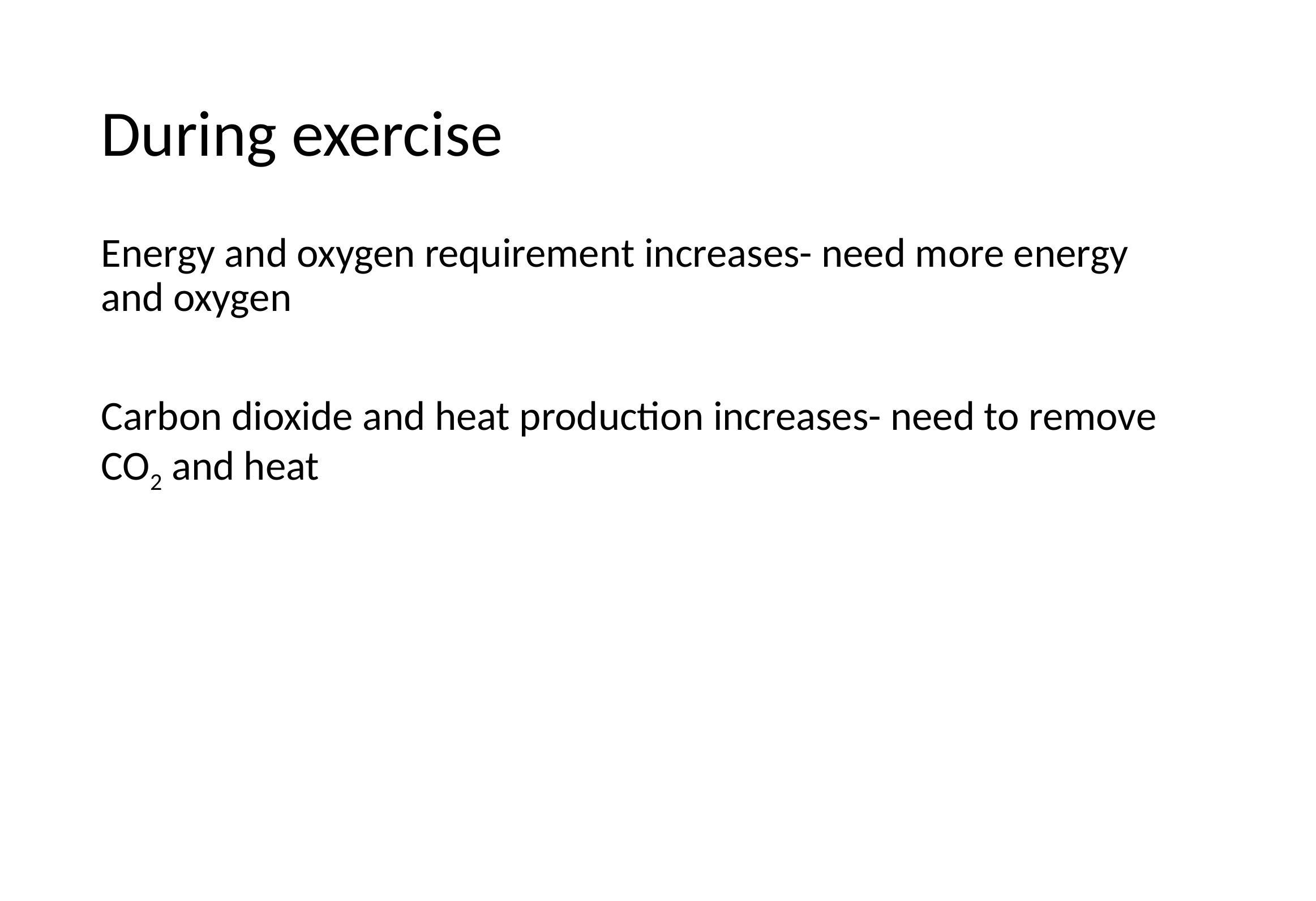

# During exercise
Energy and oxygen requirement increases- need more energy and oxygen

Carbon dioxide and heat production increases- need to remove CO2 and heat